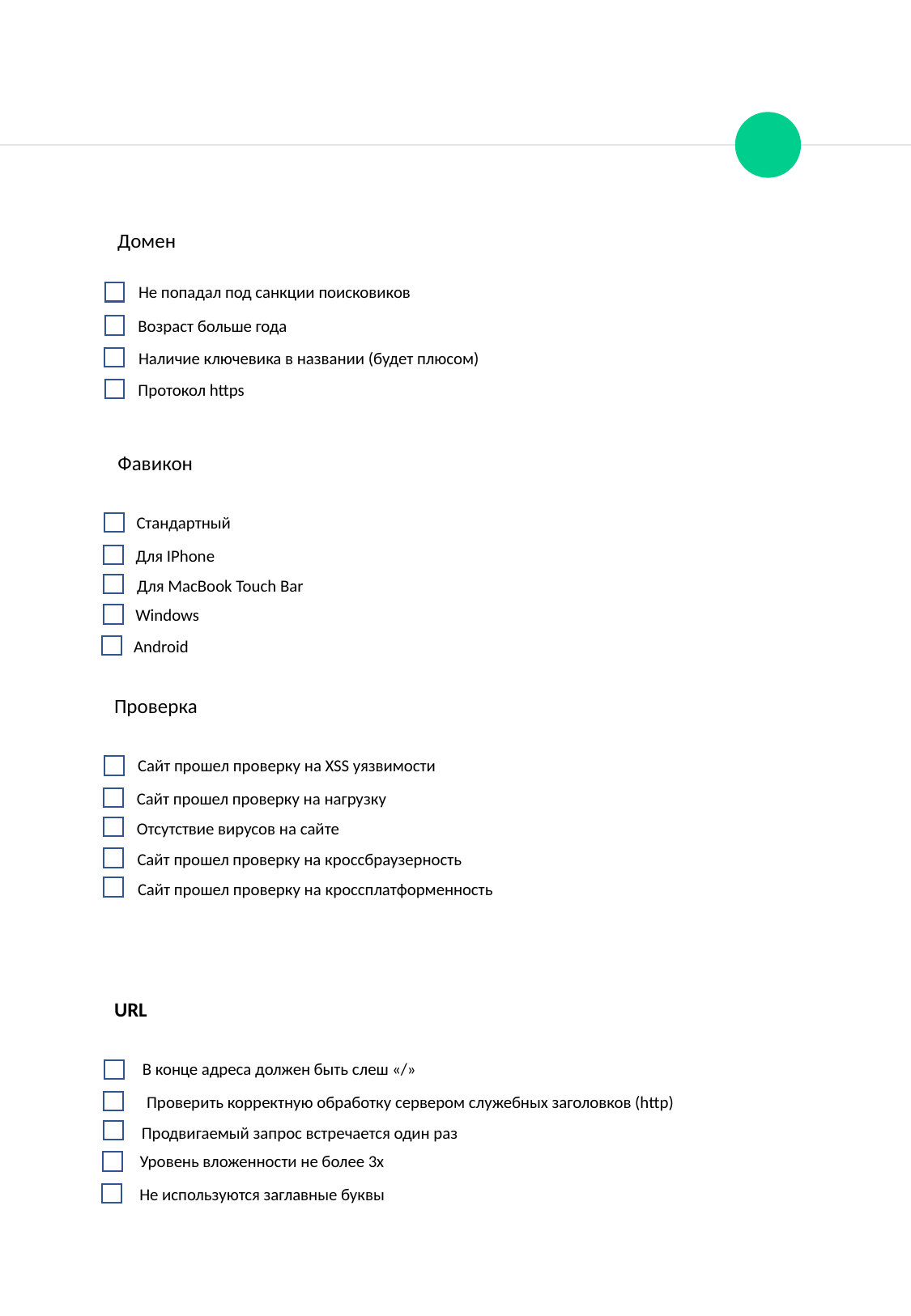

Домен
Не попадал под санкции поисковиков

Возраст больше года

Наличие ключевика в названии (будет плюсом)

Протокол https

Фавикон
Стандартный

Для IPhone

Для MacBook Touch Bar

Windows

Android

Проверка
Сайт прошел проверку на XSS уязвимости

Сайт прошел проверку на нагрузку

Отсутствие вирусов на сайте

Сайт прошел проверку на кроссбраузерность

Сайт прошел проверку на кроссплатформенность

URL
В конце адреса должен быть слеш «/»

Проверить корректную обработку сервером служебных заголовков (http)

Продвигаемый запрос встречается один раз

Уровень вложенности не более 3х

Не используются заглавные буквы